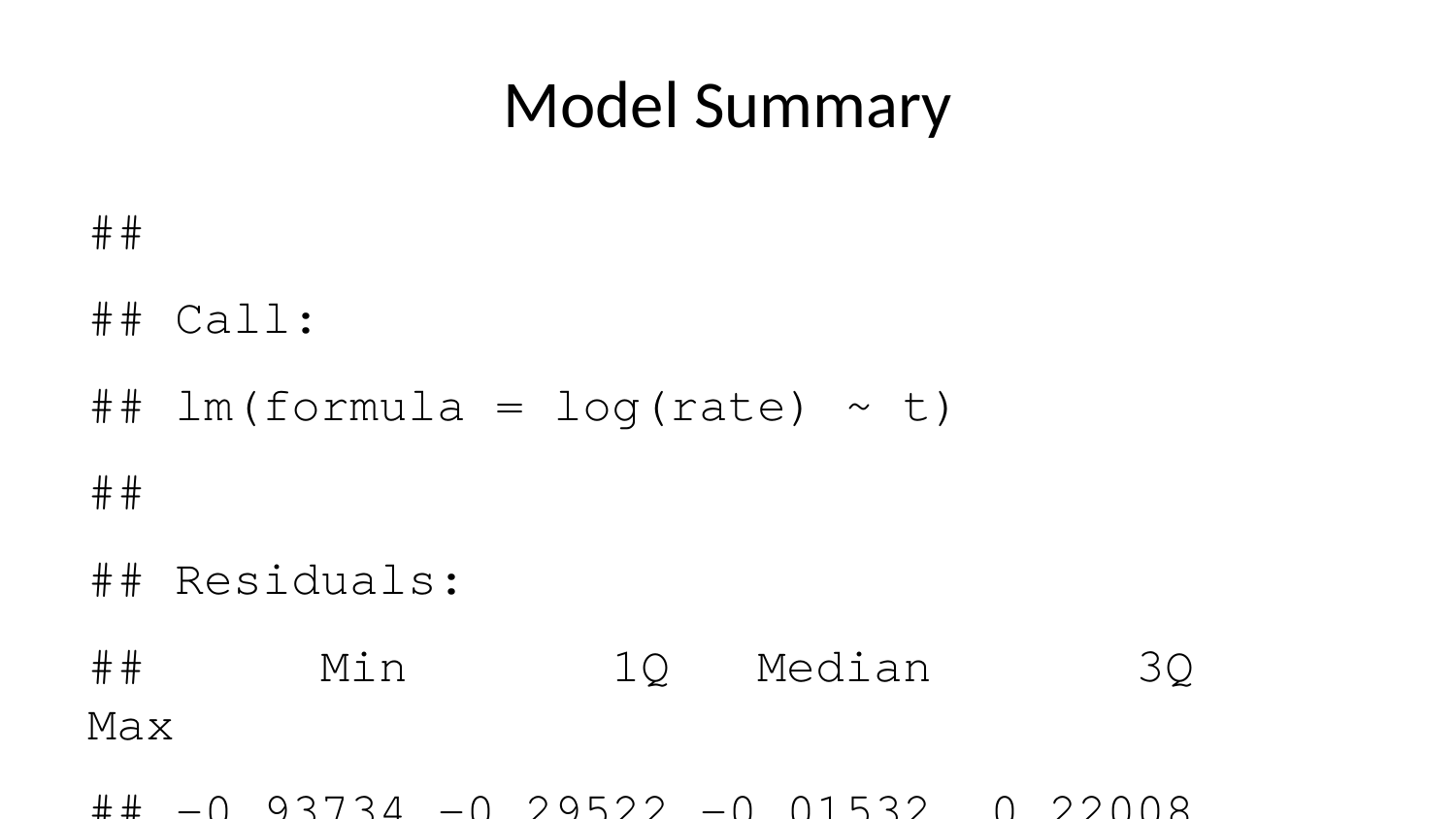

# Model Summary
##
## Call:
## lm(formula = log(rate) ~ t)
##
## Residuals:
##      Min       1Q   Median       3Q      Max
## -0.93734 -0.29522 -0.01532  0.22008  1.41202
##
## Coefficients:
##             Estimate Std. Error t value Pr(>|t|)
## (Intercept) -4.26073    0.24395  -17.47 9.85e-13 ***
## t            0.28345    0.02036   13.92 4.47e-11 ***
## ---
## Signif. codes:  0 '***' 0.001 '**' 0.01 '*' 0.05 '.' 0.1 ' ' 1
##
## Residual standard error: 0.5251 on 18 degrees of freedom
## Multiple R-squared:  0.915,  Adjusted R-squared:  0.9103
## F-statistic: 193.7 on 1 and 18 DF,  p-value: 4.475e-11